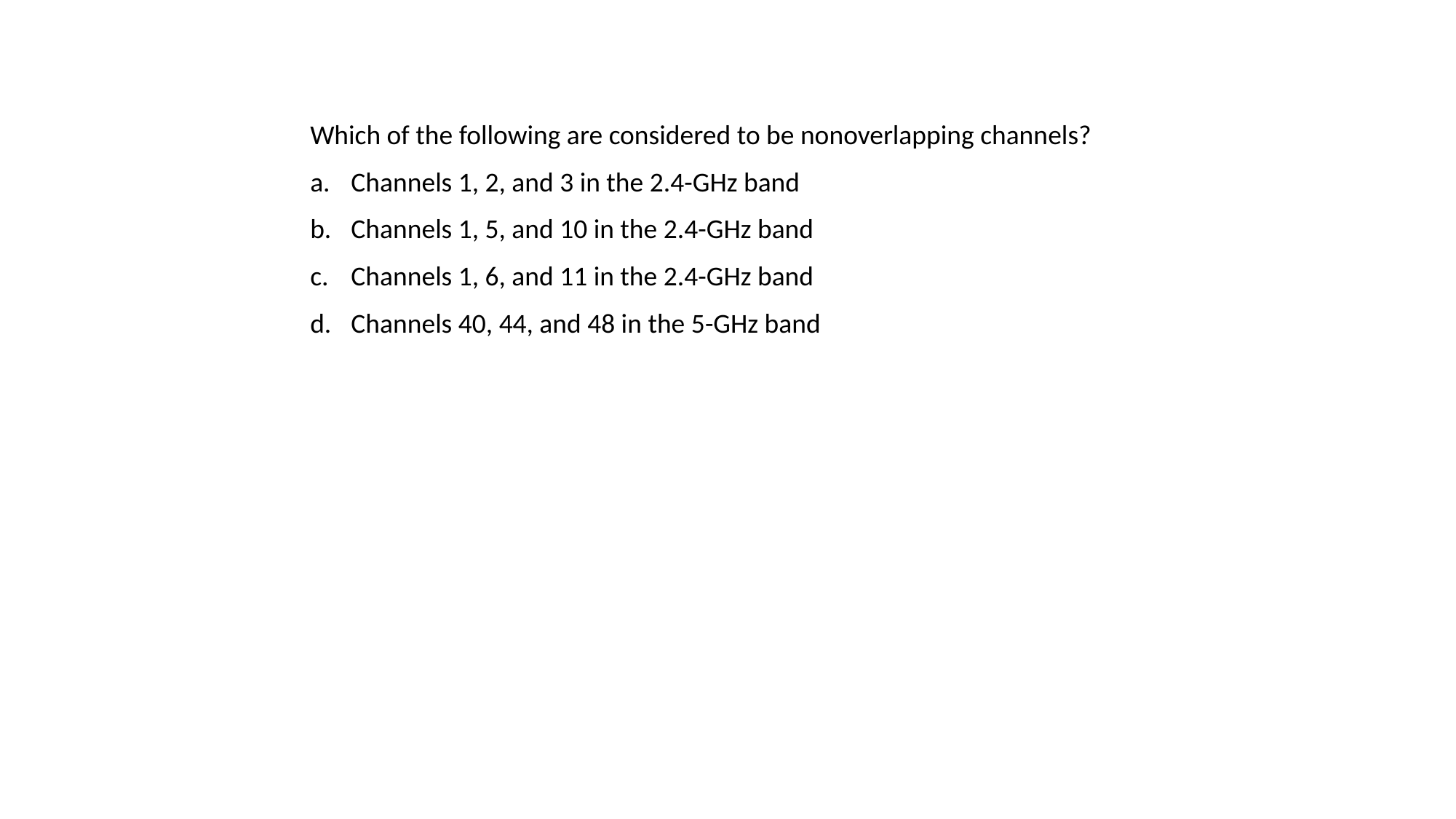

Which of the following are considered to be nonoverlapping channels?
Channels 1, 2, and 3 in the 2.4-GHz band
Channels 1, 5, and 10 in the 2.4-GHz band
Channels 1, 6, and 11 in the 2.4-GHz band
Channels 40, 44, and 48 in the 5-GHz band